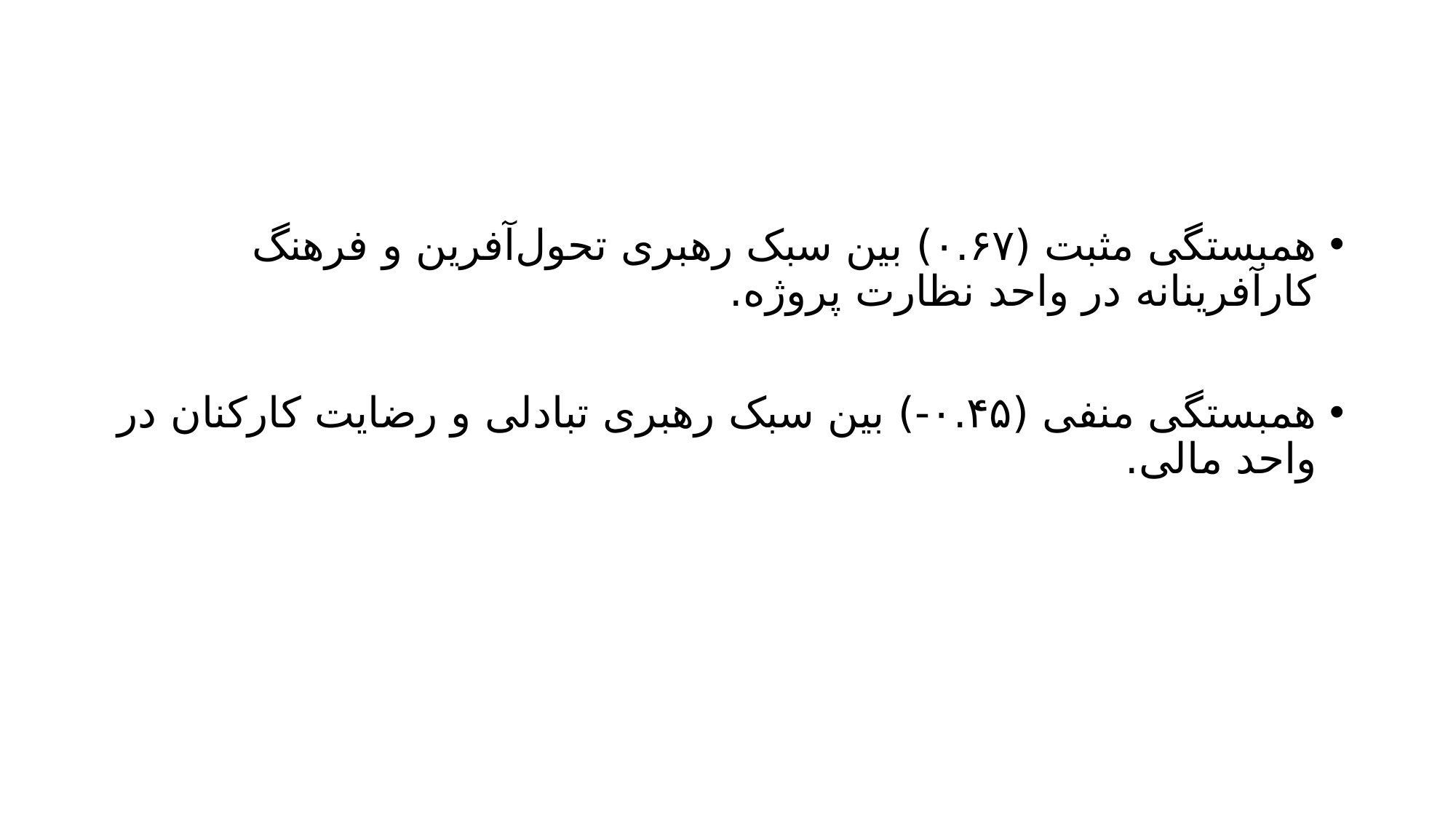

#
همبستگی مثبت (۰.۶۷) بین سبک رهبری تحول‌آفرین و فرهنگ کارآفرینانه در واحد نظارت پروژه.

همبستگی منفی (۰.۴۵-) بین سبک رهبری تبادلی و رضایت کارکنان در واحد مالی.